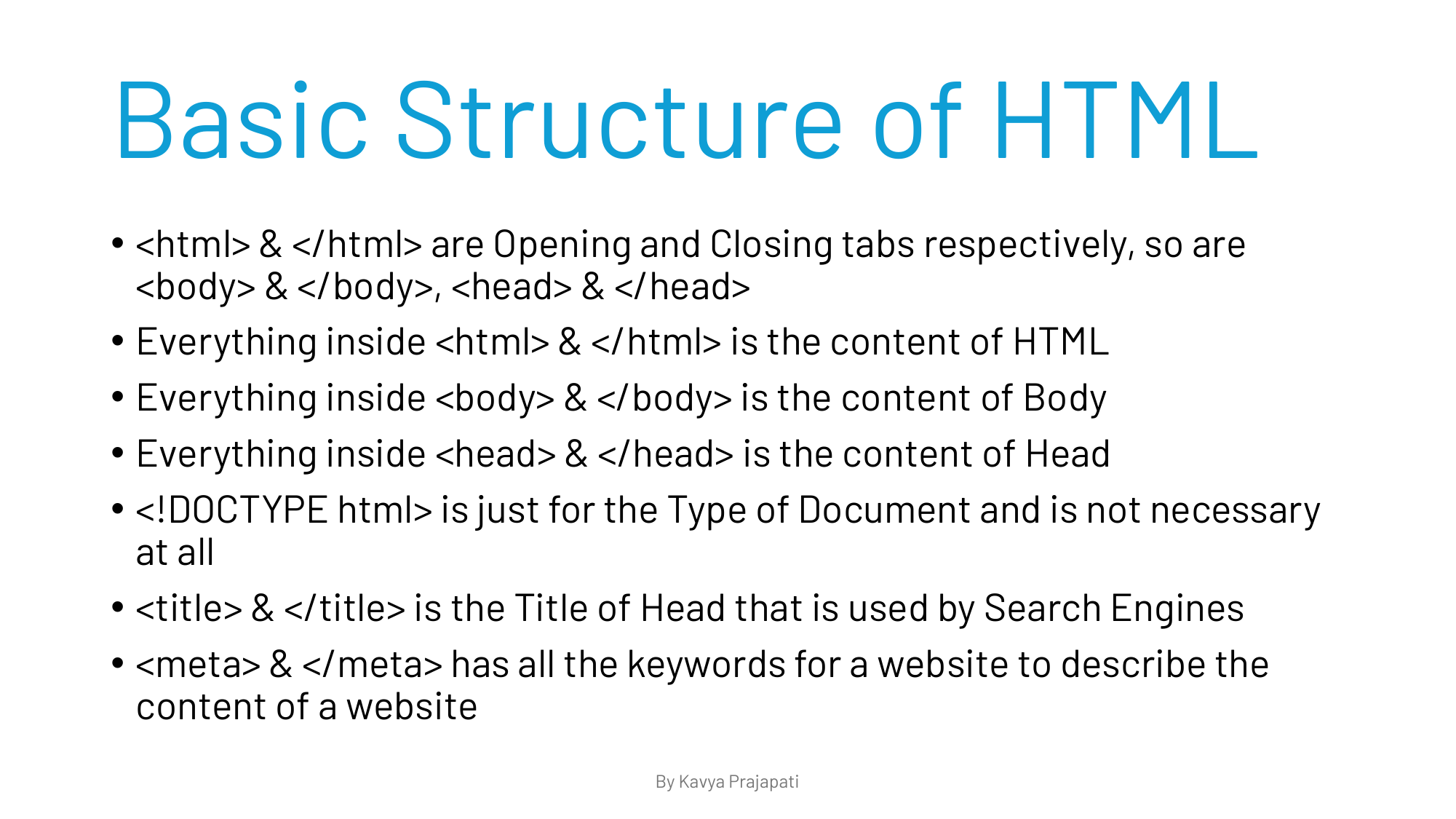

# Basic Structure of HTML
<html> & </html> are Opening and Closing tabs respectively, so are <body> & </body>, <head> & </head>
Everything inside <html> & </html> is the content of HTML
Everything inside <body> & </body> is the content of Body
Everything inside <head> & </head> is the content of Head
<!DOCTYPE html> is just for the Type of Document and is not necessary at all
<title> & </title> is the Title of Head that is used by Search Engines
<meta> & </meta> has all the keywords for a website to describe the content of a website

By Kavya Prajapati